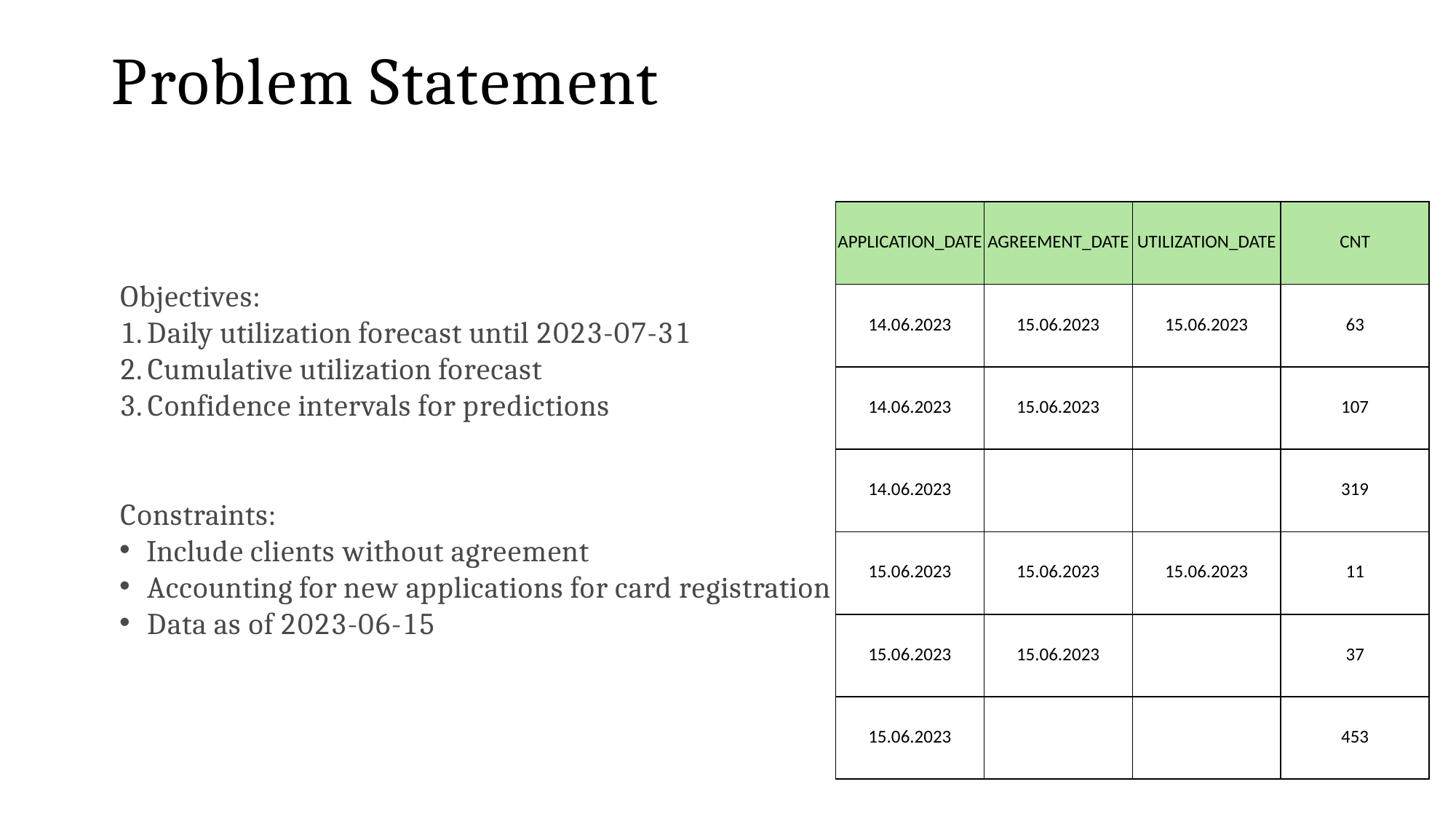

# Problem Statement
| APPLICATION\_DATE | AGREEMENT\_DATE | UTILIZATION\_DATE | CNT |
| --- | --- | --- | --- |
| 14.06.2023 | 15.06.2023 | 15.06.2023 | 63 |
| 14.06.2023 | 15.06.2023 |  | 107 |
| 14.06.2023 |  |  | 319 |
| 15.06.2023 | 15.06.2023 | 15.06.2023 | 11 |
| 15.06.2023 | 15.06.2023 |  | 37 |
| 15.06.2023 |  |  | 453 |
Objectives:
Daily utilization forecast until 2023-07-31
Cumulative utilization forecast
Confidence intervals for predictions

Constraints:
Include clients without agreement
Accounting for new applications for card registration
Data as of 2023-06-15